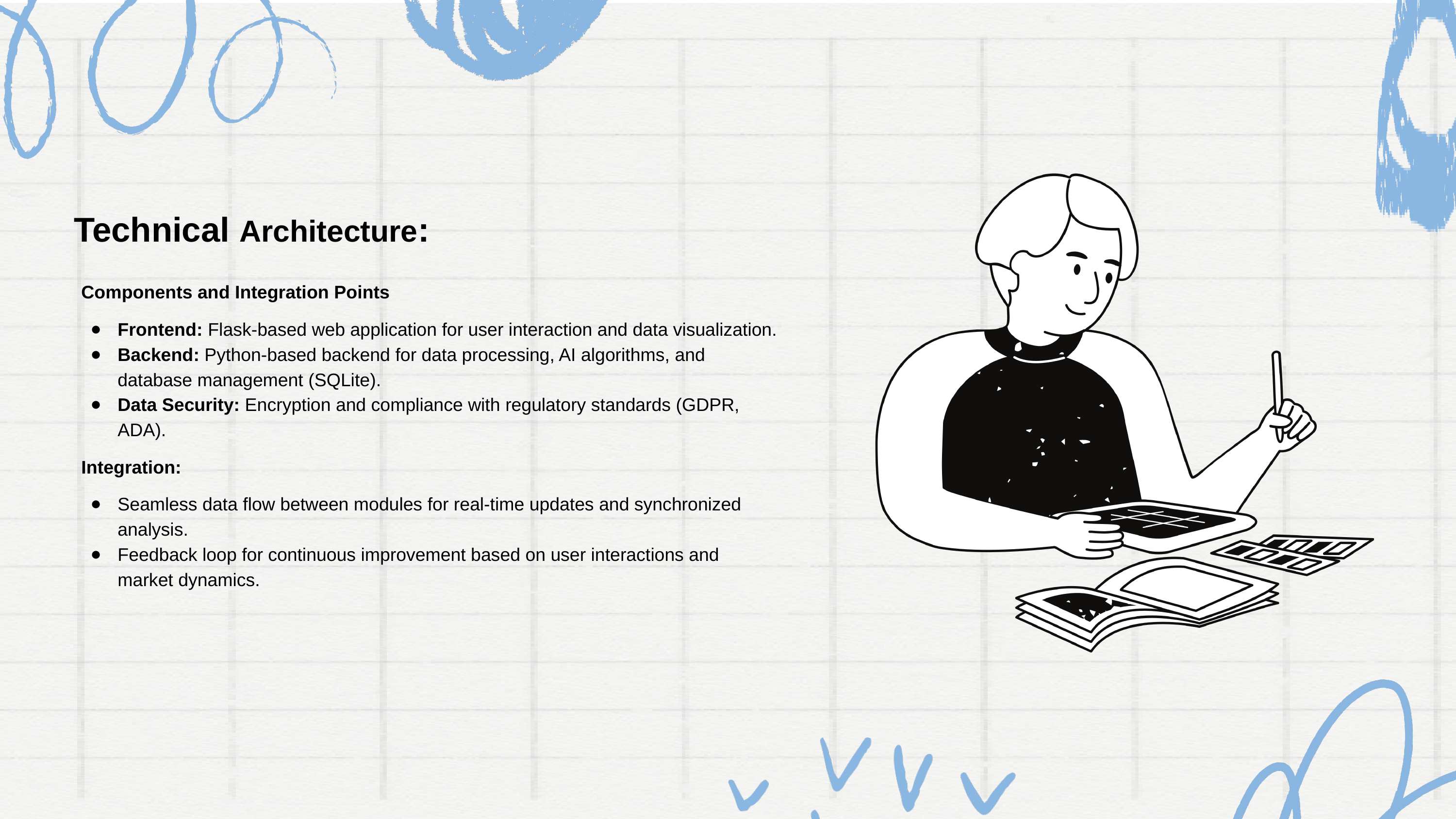

Technical Architecture:

Components and Integration Points
Frontend: Flask-based web application for user interaction and data visualization.
Backend: Python-based backend for data processing, AI algorithms, and database management (SQLite).
Data Security: Encryption and compliance with regulatory standards (GDPR, ADA).
Integration:
Seamless data flow between modules for real-time updates and synchronized analysis.
Feedback loop for continuous improvement based on user interactions and market dynamics.